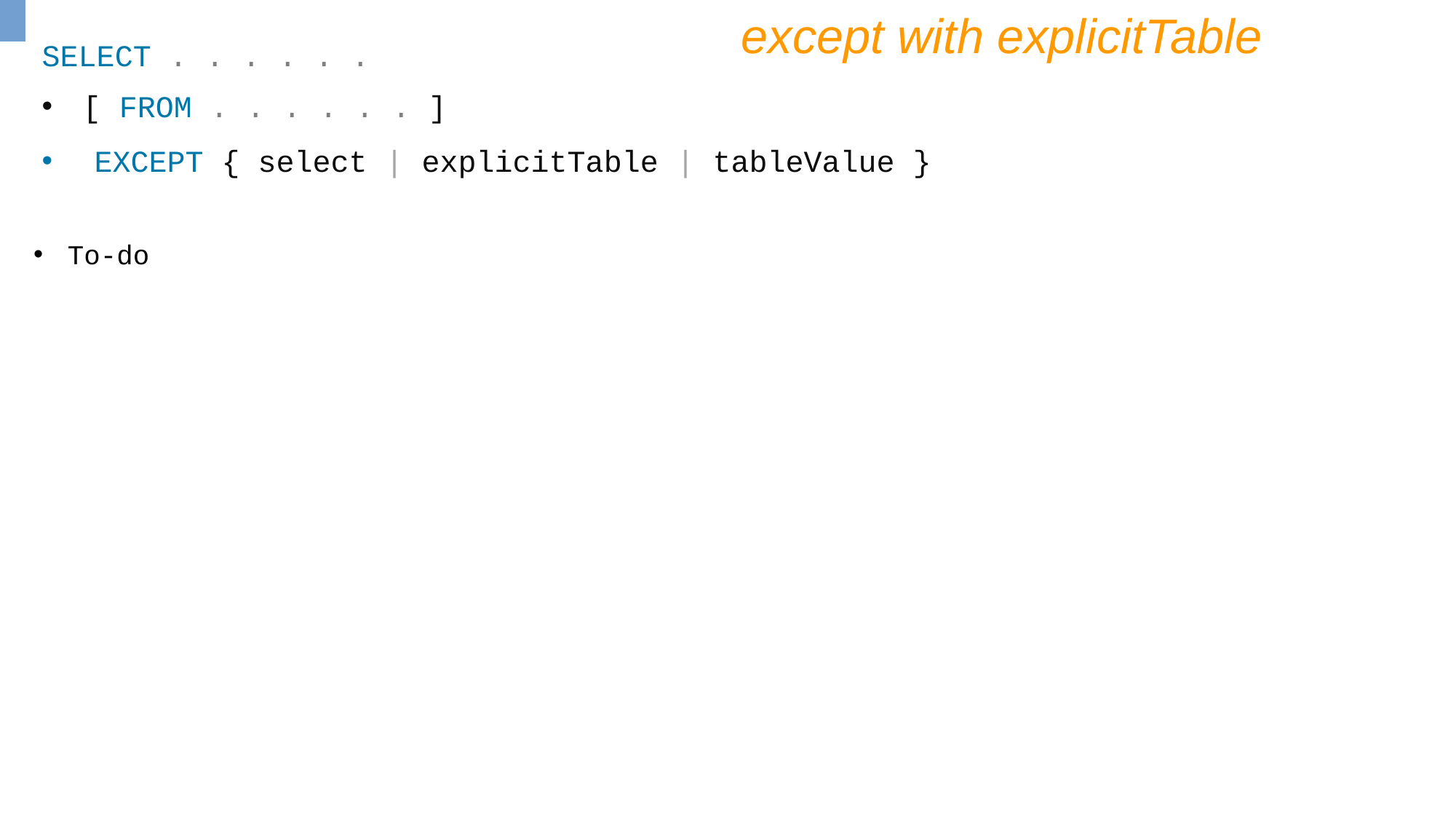

except with explicitTable
SELECT . . . . . .

[ FROM . . . . . . ]
 EXCEPT { select | explicitTable | tableValue }
To-do